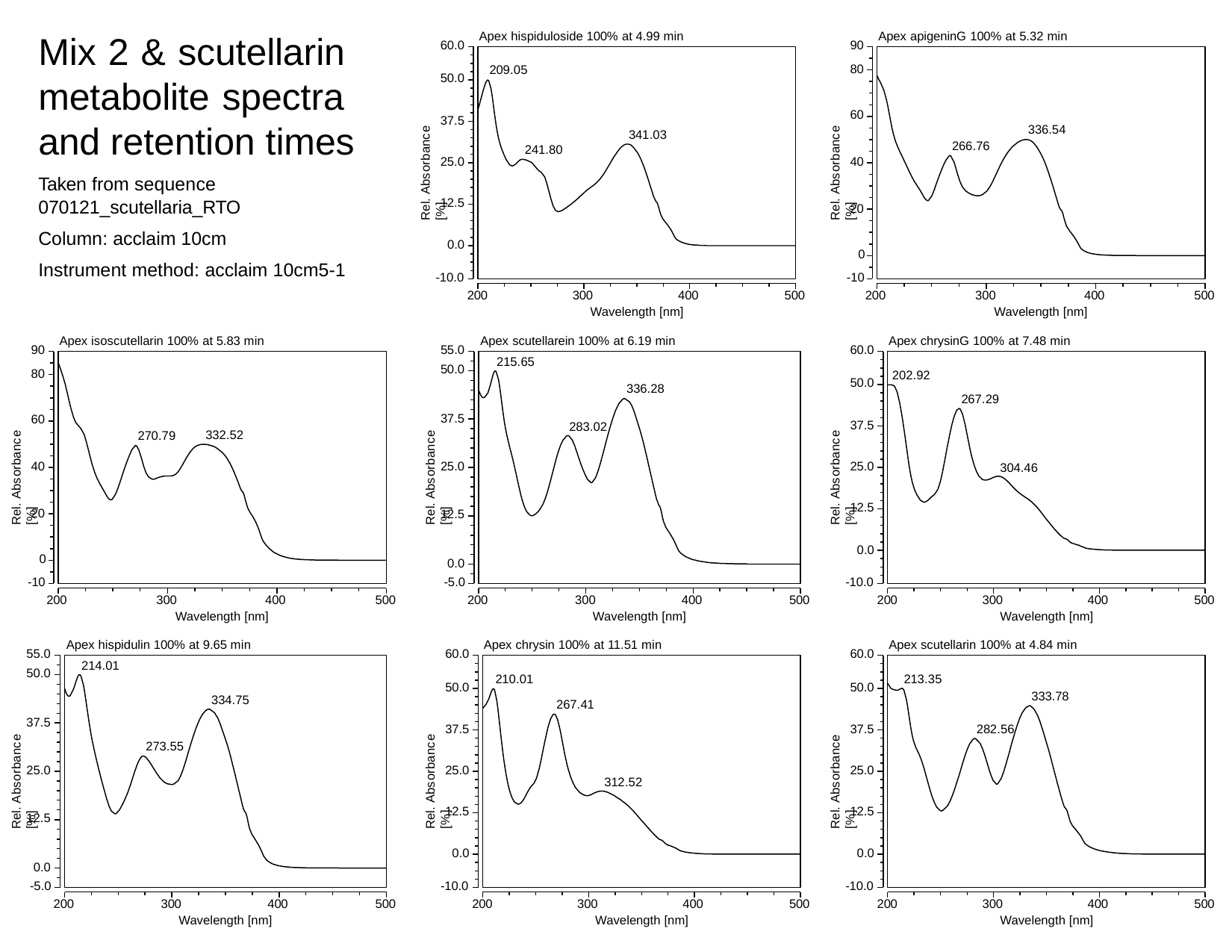

Apex hispiduloside 100% at 4.99 min
Apex apigeninG 100% at 5.32 min
# Mix 2 & scutellarin  metabolite spectra  and retention times
90
80
60.0

209.05
50.0
Rel. Absorbance [%]
Rel. Absorbance [%]
60
37.5
336.54
341.03
266.76
241.80
25.0
40
Taken from sequence
070121_scutellaria_RTO
Column: acclaim 10cm
Instrument method: acclaim 10cm5-1
12.5
20
0.0
0
-10
-10.0

200
300
400
500
200
300
400
500
Wavelength [nm]
Wavelength [nm]
Apex isoscutellarin 100% at 5.83 min
Apex scutellarein 100% at 6.19 min
Apex chrysinG 100% at 7.48 min
90
80
55.0
50.0
60.0

215.65
202.92
50.0
336.28
267.29
Rel. Absorbance [%]
Rel. Absorbance [%]
Rel. Absorbance [%]
37.5
60
37.5
283.02
332.52
270.79
40
25.0
25.0
304.46
12.5
20
12.5
0.0
0
-10
0.0
-5.0
-10.0

200
300
400
500
200
300
400
500
200
300
400
500
Wavelength [nm]
Wavelength [nm]
Wavelength [nm]
Apex hispidulin 100% at 9.65 min
Apex chrysin 100% at 11.51 min
Apex scutellarin 100% at 4.84 min
55.0
50.0
60.0
60.0

214.01
210.01
213.35
50.0
50.0
333.78
334.75
267.41
Rel. Absorbance [%]
Rel. Absorbance [%]
Rel. Absorbance [%]
37.5
37.5
37.5
282.56
273.55
25.0
25.0
25.0
312.52
12.5
12.5
12.5
0.0
0.0
0.0
-5.0
-10.0
-10.0
200
300
400
500
200
300
400
500
200
300
400
500
Wavelength [nm]
Wavelength [nm]
Wavelength [nm]